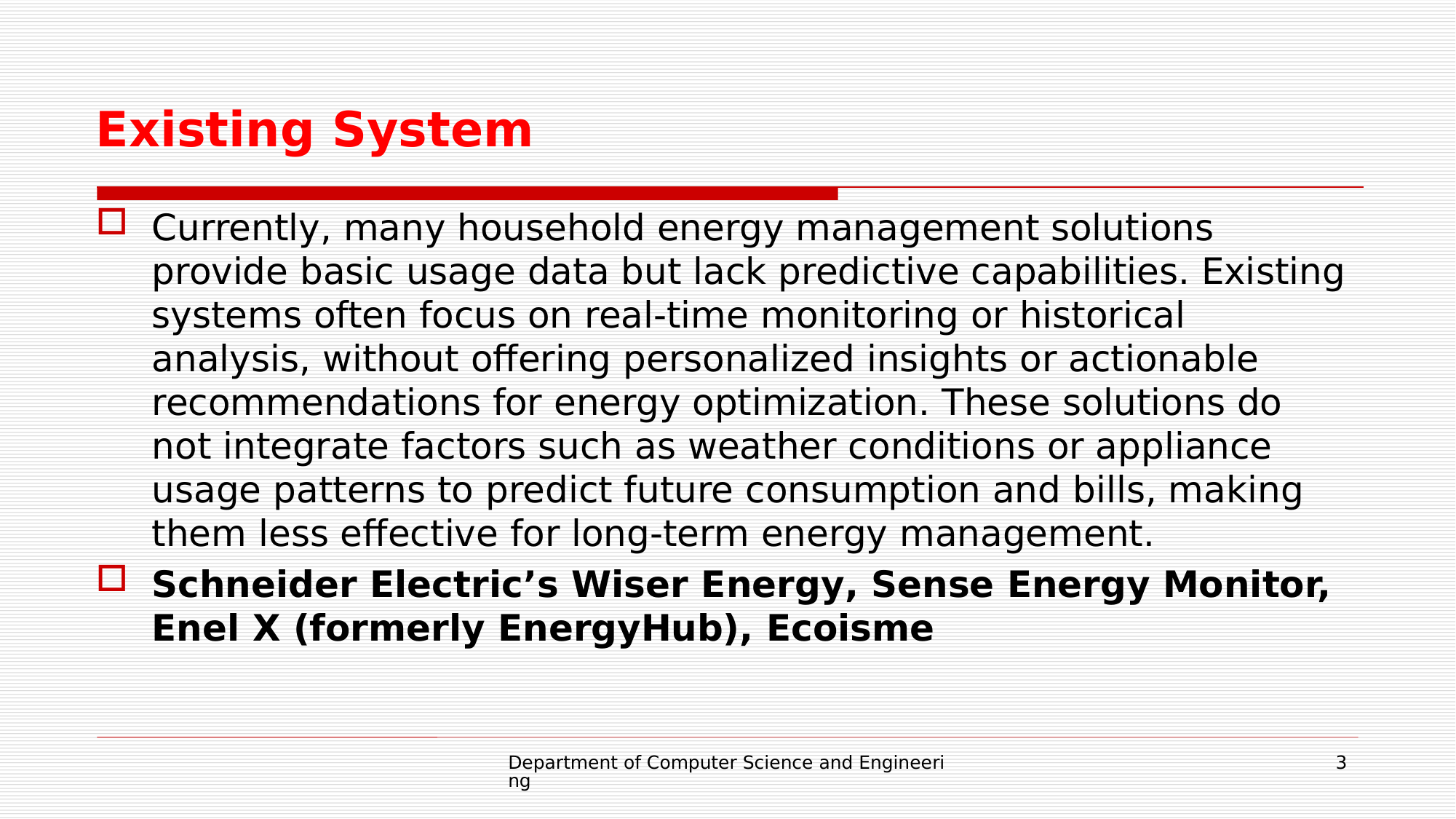

# Existing System
Currently, many household energy management solutions provide basic usage data but lack predictive capabilities. Existing systems often focus on real-time monitoring or historical analysis, without offering personalized insights or actionable recommendations for energy optimization. These solutions do not integrate factors such as weather conditions or appliance usage patterns to predict future consumption and bills, making them less effective for long-term energy management.
Schneider Electric’s Wiser Energy, Sense Energy Monitor, Enel X (formerly EnergyHub), Ecoisme

Department of Computer Science and Engineering
3